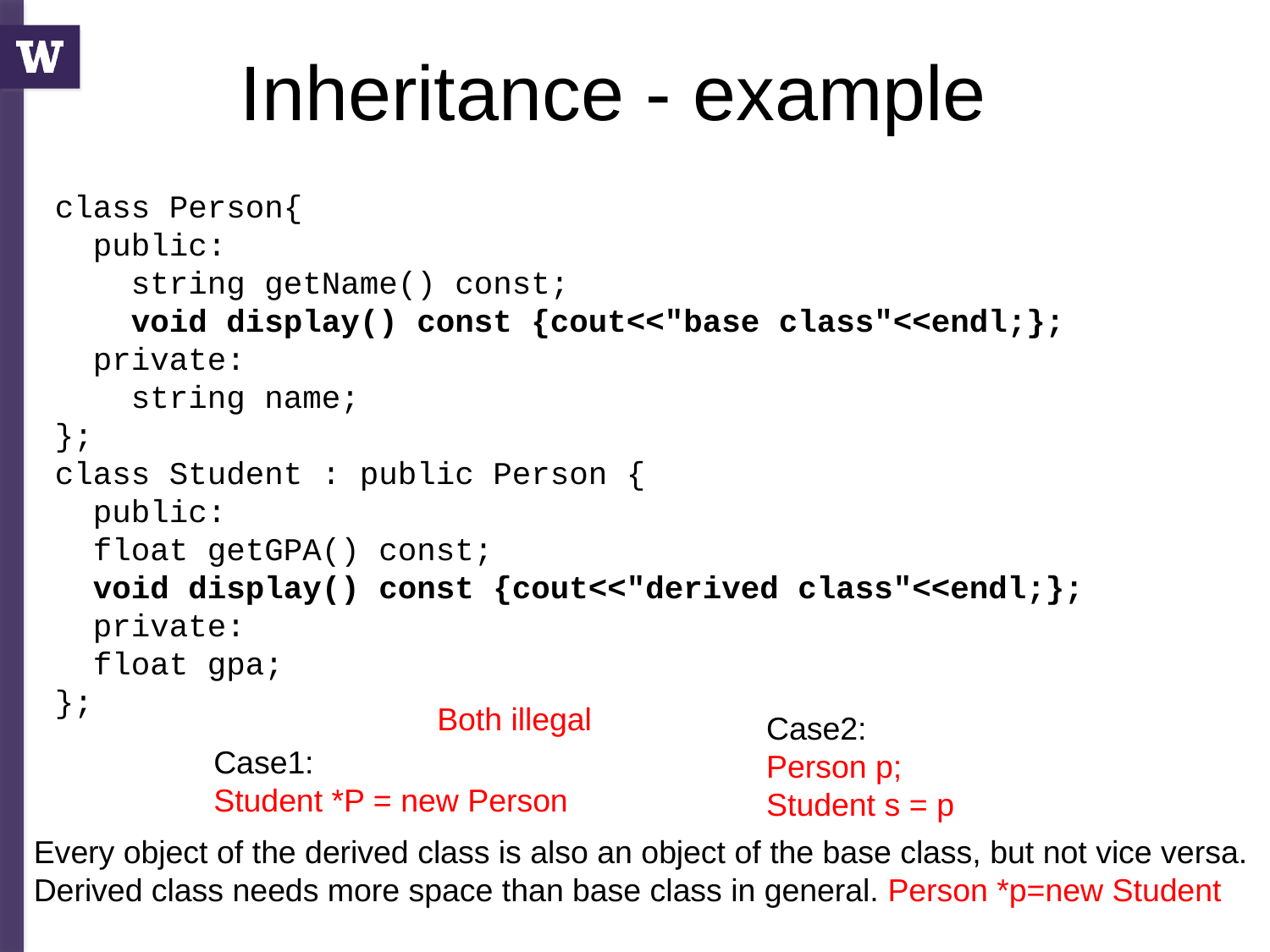

# Inheritance - example
class Person{
  public:
    string getName() const;
    void display() const {cout<<"base class"<<endl;};
  private:
    string name;
};
class Student : public Person {
  public:
  float getGPA() const;
  void display() const {cout<<"derived class"<<endl;};
  private:
  float gpa;
};
Both illegal
Case2:
Person p;
Student s = p
Case1:
Student *P = new Person
Every object of the derived class is also an object of the base class, but not vice versa.
Derived class needs more space than base class in general. Person *p=new Student